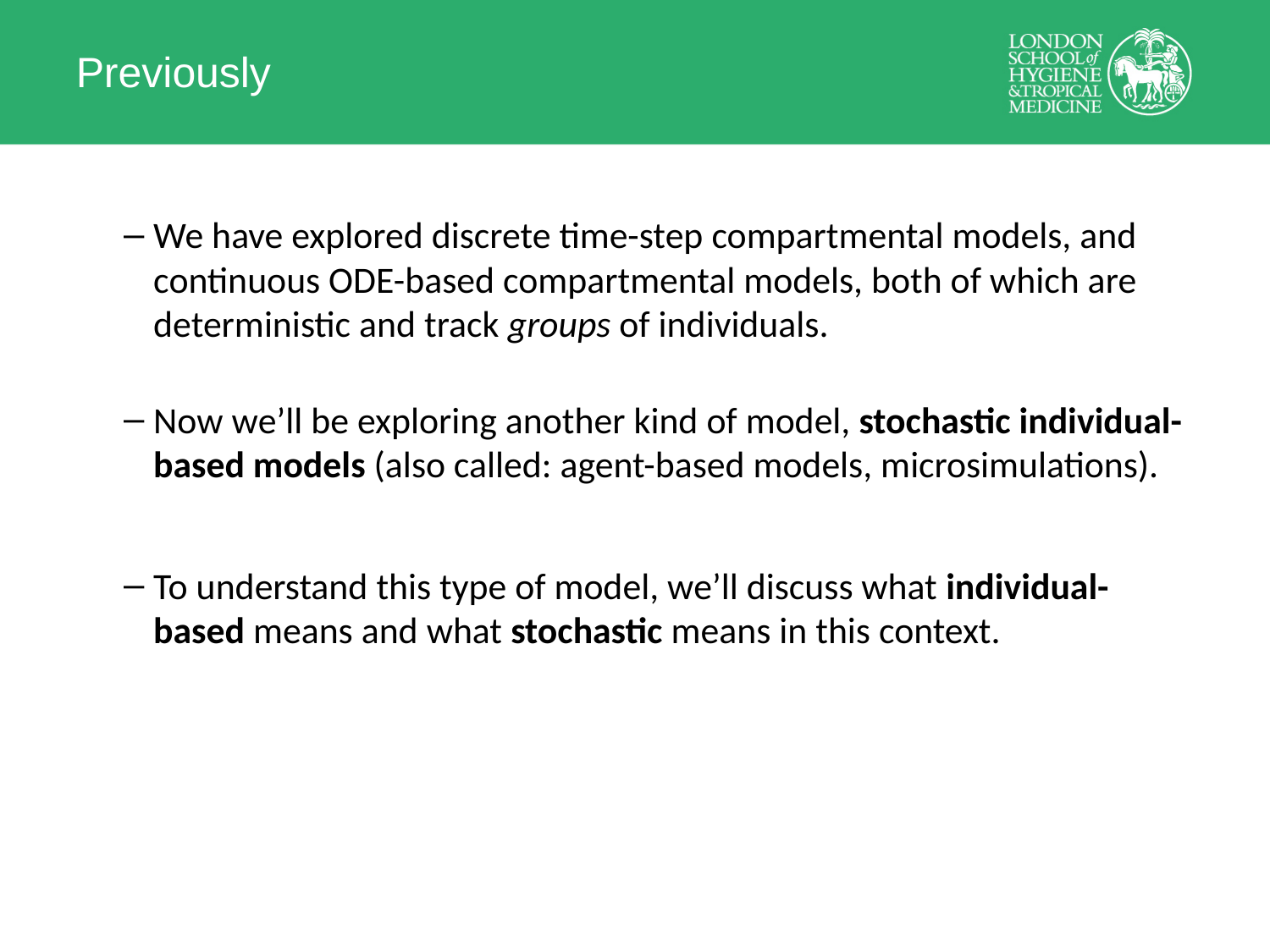

# Previously
We have explored discrete time-step compartmental models, and continuous ODE-based compartmental models, both of which are deterministic and track groups of individuals.

Now we’ll be exploring another kind of model, stochastic individual-based models (also called: agent-based models, microsimulations).

To understand this type of model, we’ll discuss what individual-based means and what stochastic means in this context.